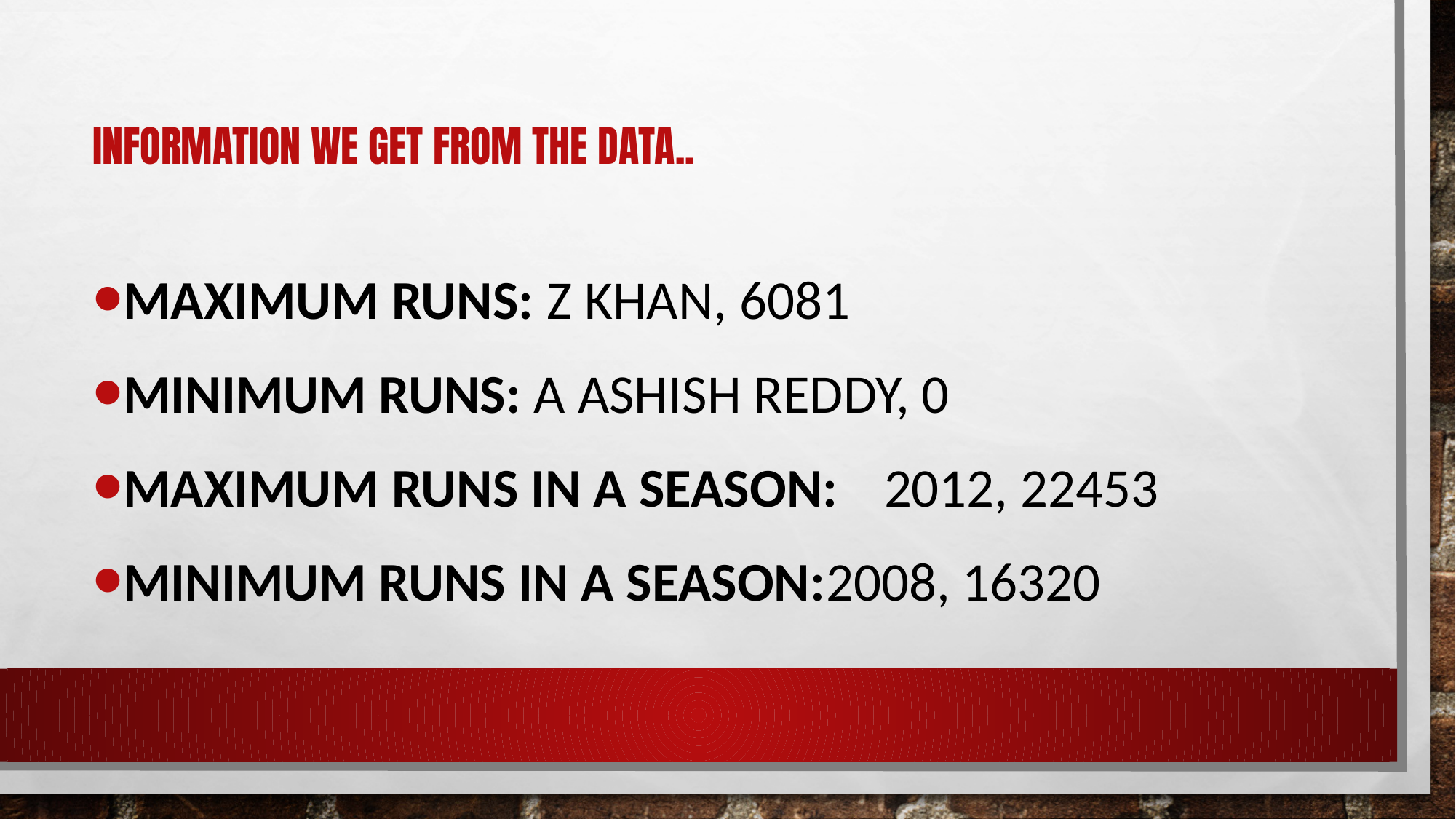

# Information we get from the data..
Maximum Runs: Z Khan, 6081
Minimum Runs: A Ashish Reddy, 0
Maximum Runs in a season:	2012, 22453
Minimum Runs in a season:2008, 16320